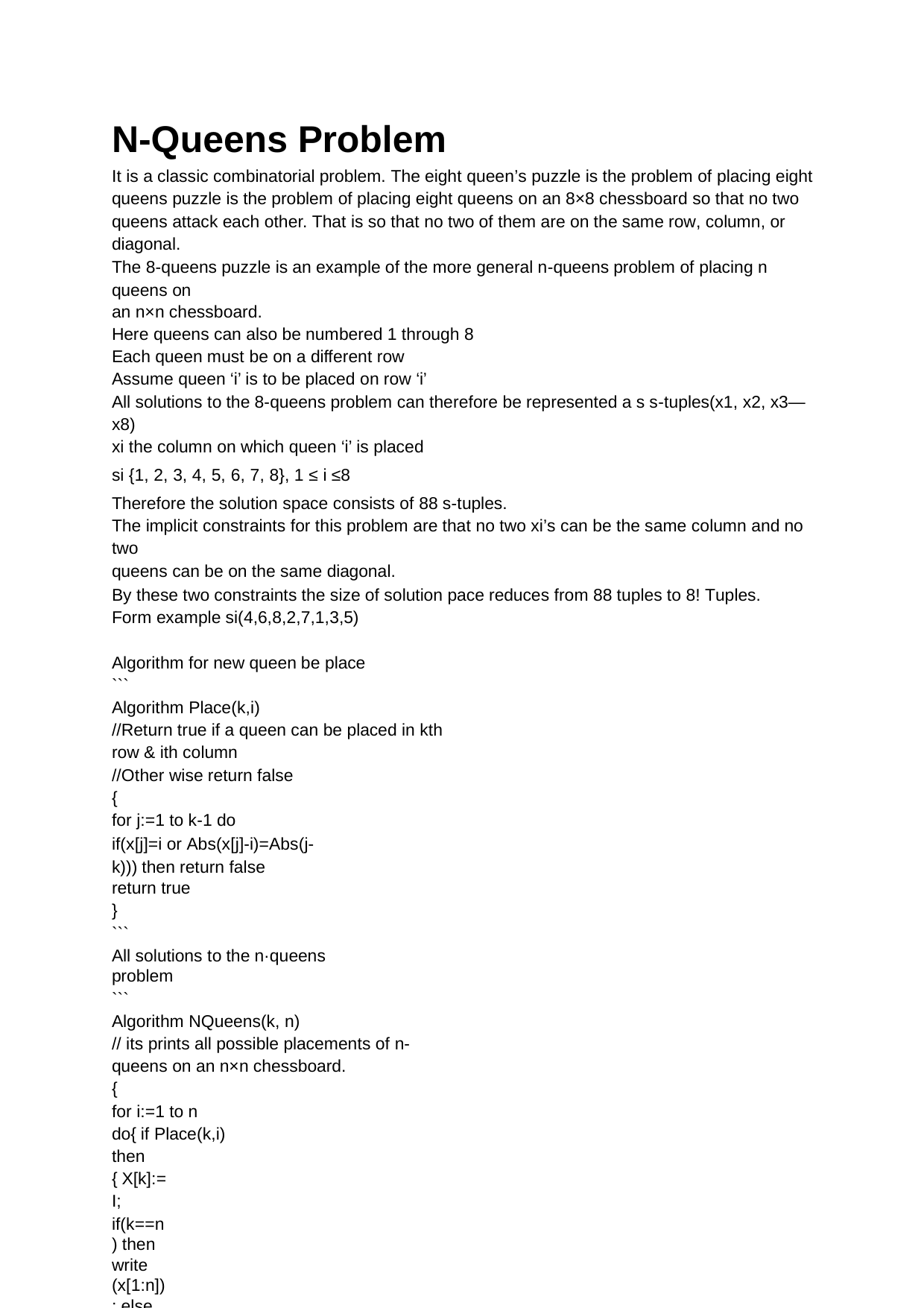

N-Queens Problem
It is a classic combinatorial problem. The eight queen’s puzzle is the problem of placing eight queens puzzle is the problem of placing eight queens on an 8×8 chessboard so that no two queens attack each other. That is so that no two of them are on the same row, column, or diagonal.
The 8-queens puzzle is an example of the more general n-queens problem of placing n queens on
an n×n chessboard.
Here queens can also be numbered 1 through 8 Each queen must be on a different row
Assume queen ‘i’ is to be placed on row ‘i’
All solutions to the 8-queens problem can therefore be represented a s s-tuples(x1, x2, x3— x8)
xi the column on which queen ‘i’ is placed
si {1, 2, 3, 4, 5, 6, 7, 8}, 1 ≤ i ≤8
Therefore the solution space consists of 88 s-tuples.
The implicit constraints for this problem are that no two xi’s can be the same column and no two
queens can be on the same diagonal.
By these two constraints the size of solution pace reduces from 88 tuples to 8! Tuples. Form example si(4,6,8,2,7,1,3,5)

Algorithm for new queen be place
```
Algorithm Place(k,i)
//Return true if a queen can be placed in kth row & ith column
//Other wise return false
{
for j:=1 to k-1 do
if(x[j]=i or Abs(x[j]-i)=Abs(j-k))) then return false
return true
}
```
All solutions to the n·queens problem
```
Algorithm NQueens(k, n)
// its prints all possible placements of n- queens on an n×n chessboard.
{
for i:=1 to n do{ if Place(k,i) then
{ X[k]:=I;
if(k==n) then write (x[1:n]); else NQueens(k+1, n); }}}